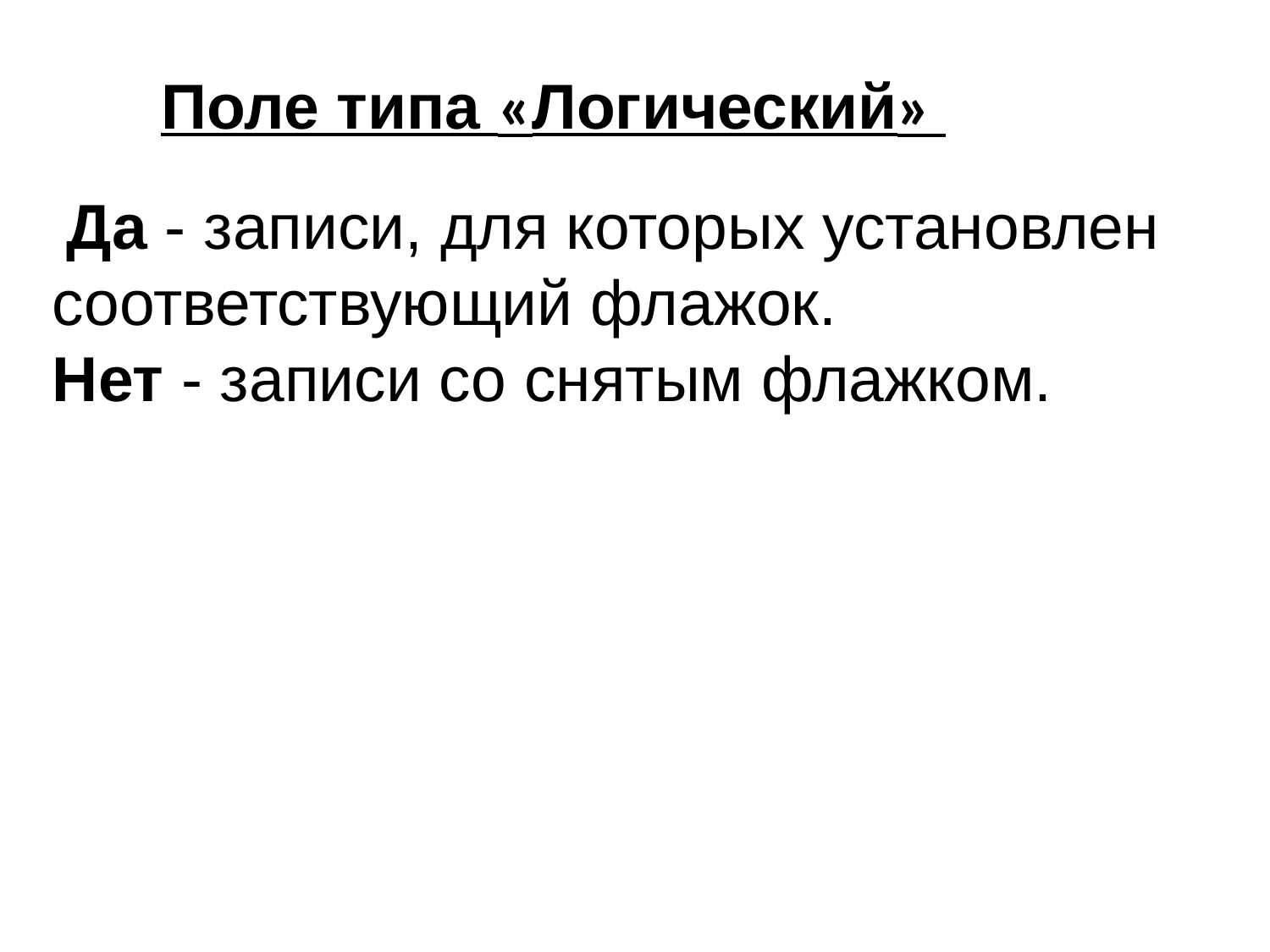

Поле типа «Логический»
 Да - записи, для которых установлен соответствующий флажок.
Нет - записи со снятым флажком.